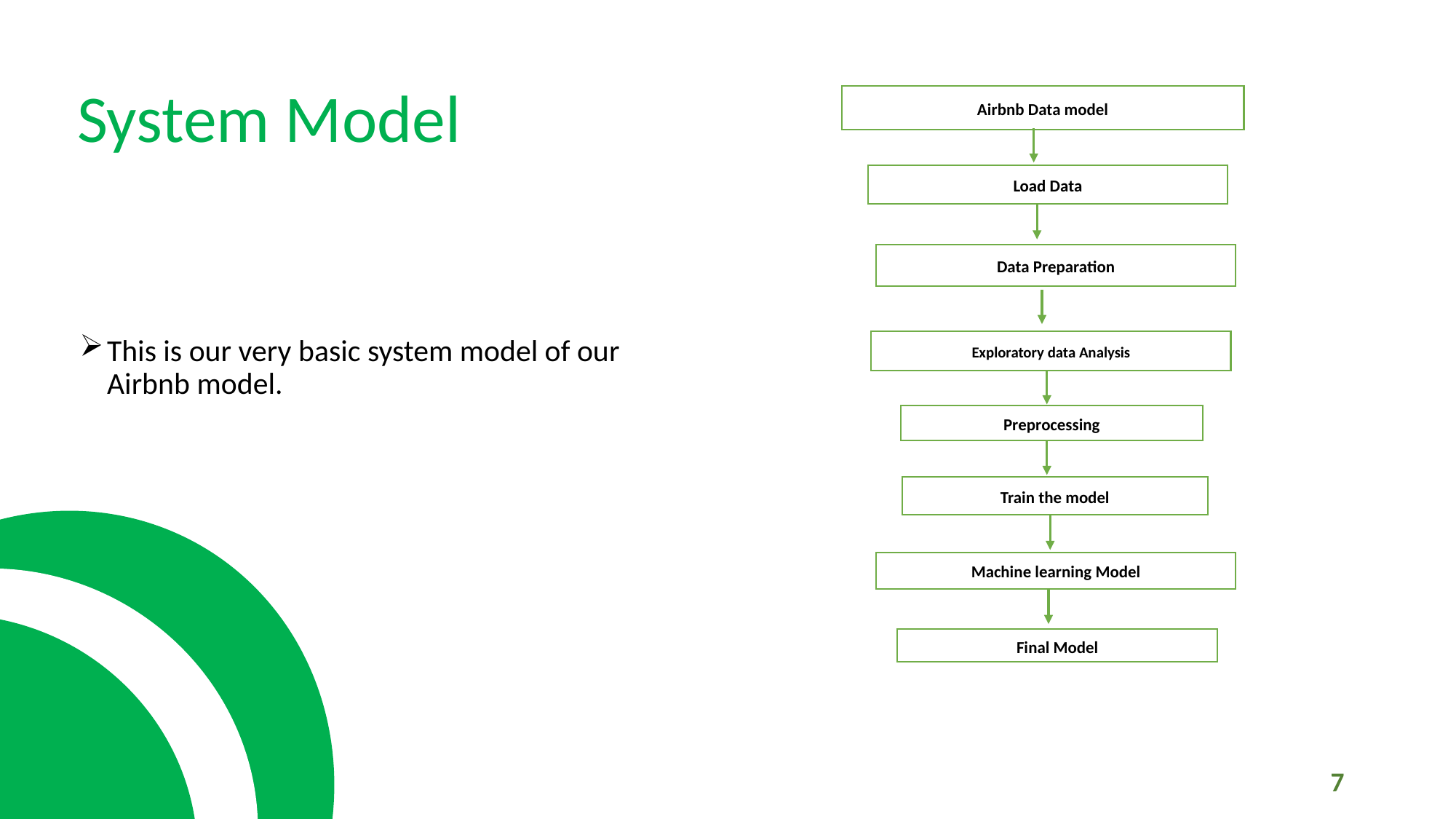

# System Model
Airbnb Data model
Load Data
Data Preparation
Exploratory data Analysis
Preprocessing
Train the model
Machine learning Model
Final Model
This is our very basic system model of our Airbnb model.

7